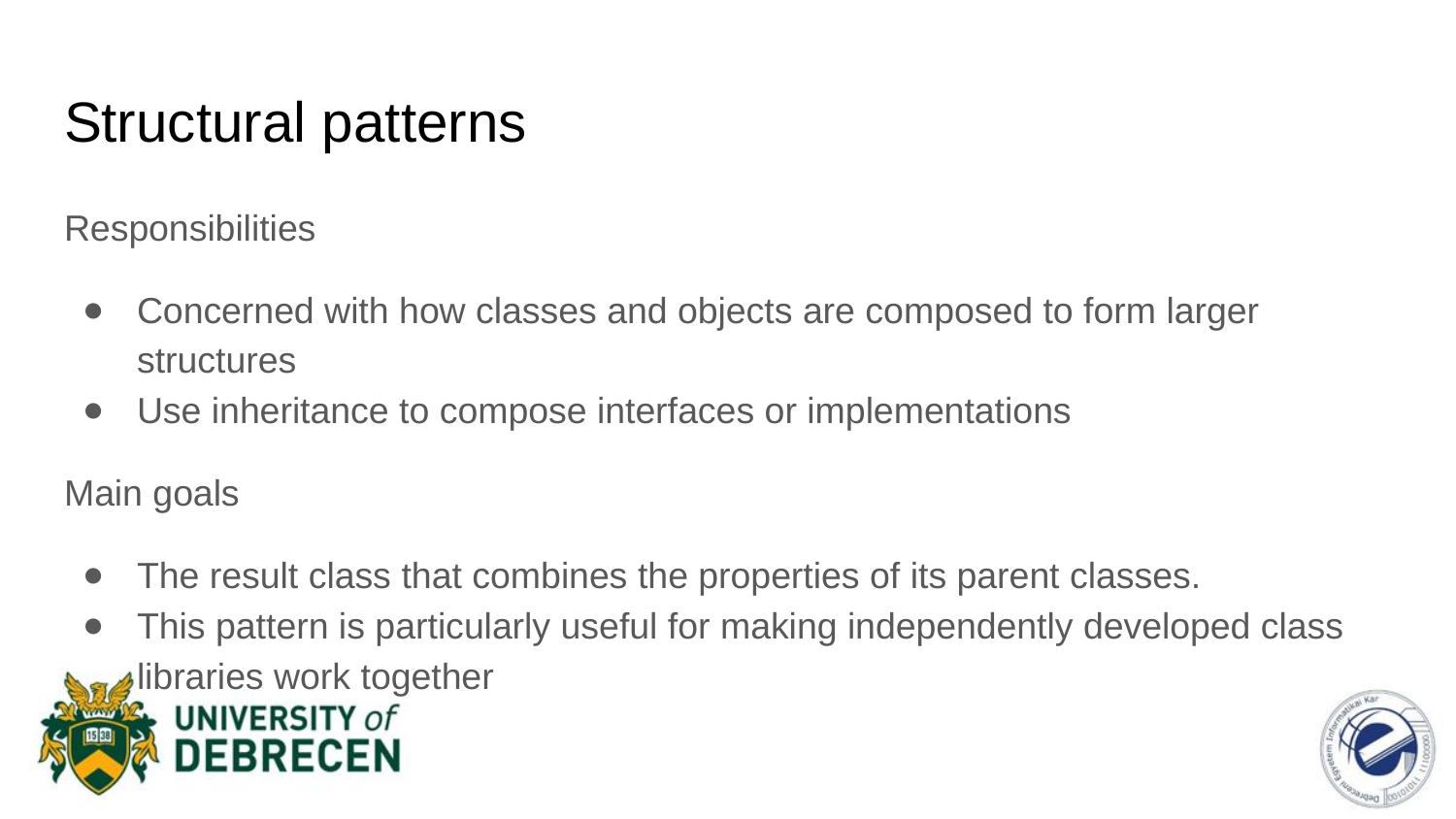

# Structural patterns
Responsibilities
Concerned with how classes and objects are composed to form larger structures
Use inheritance to compose interfaces or implementations
Main goals
The result class that combines the properties of its parent classes.
This pattern is particularly useful for making independently developed class libraries work together